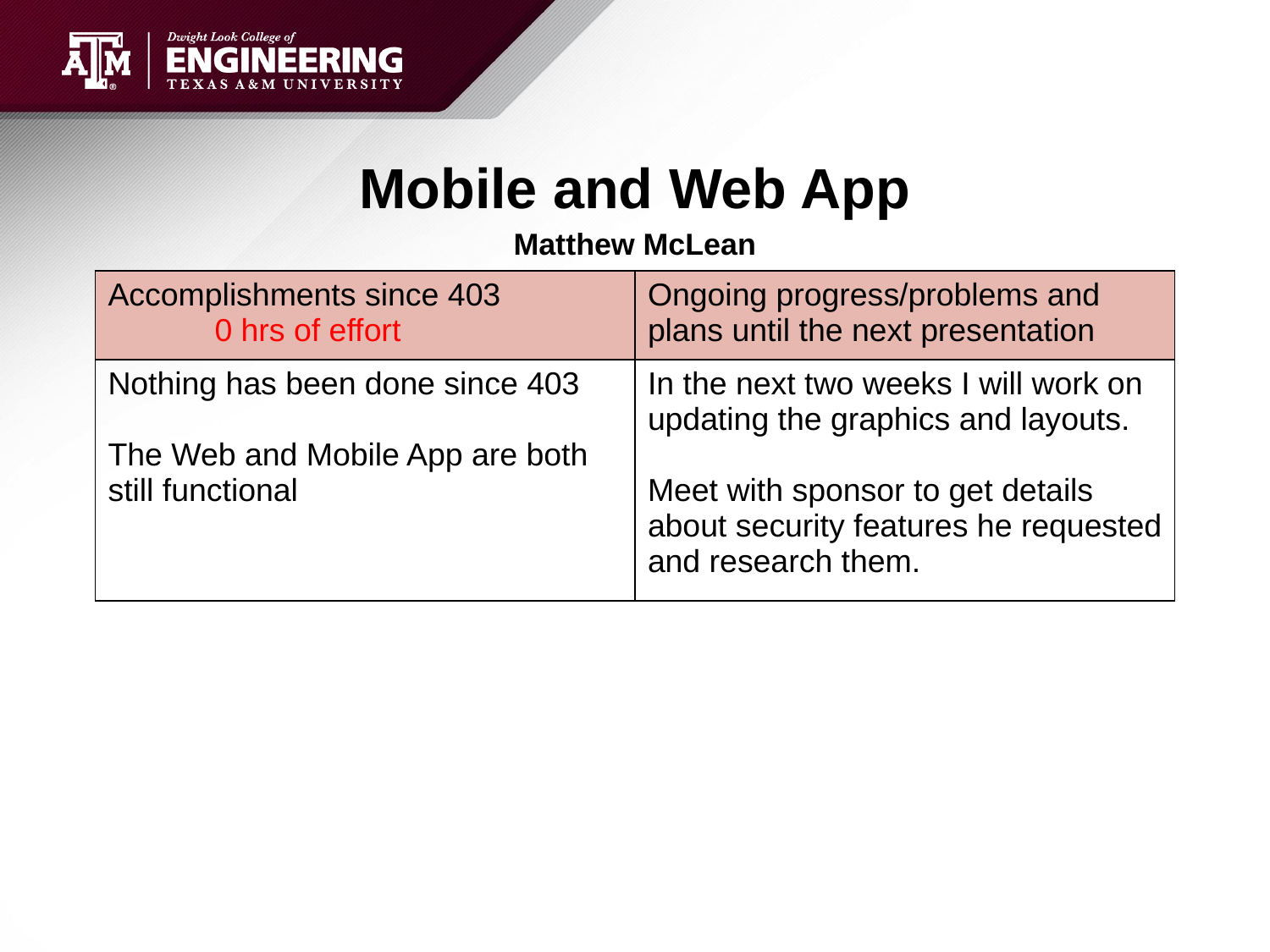

# Mobile and Web App
Matthew McLean
| Accomplishments since 403 0 hrs of effort | Ongoing progress/problems and plans until the next presentation |
| --- | --- |
| Nothing has been done since 403 The Web and Mobile App are both still functional | In the next two weeks I will work on updating the graphics and layouts. Meet with sponsor to get details about security features he requested and research them. |